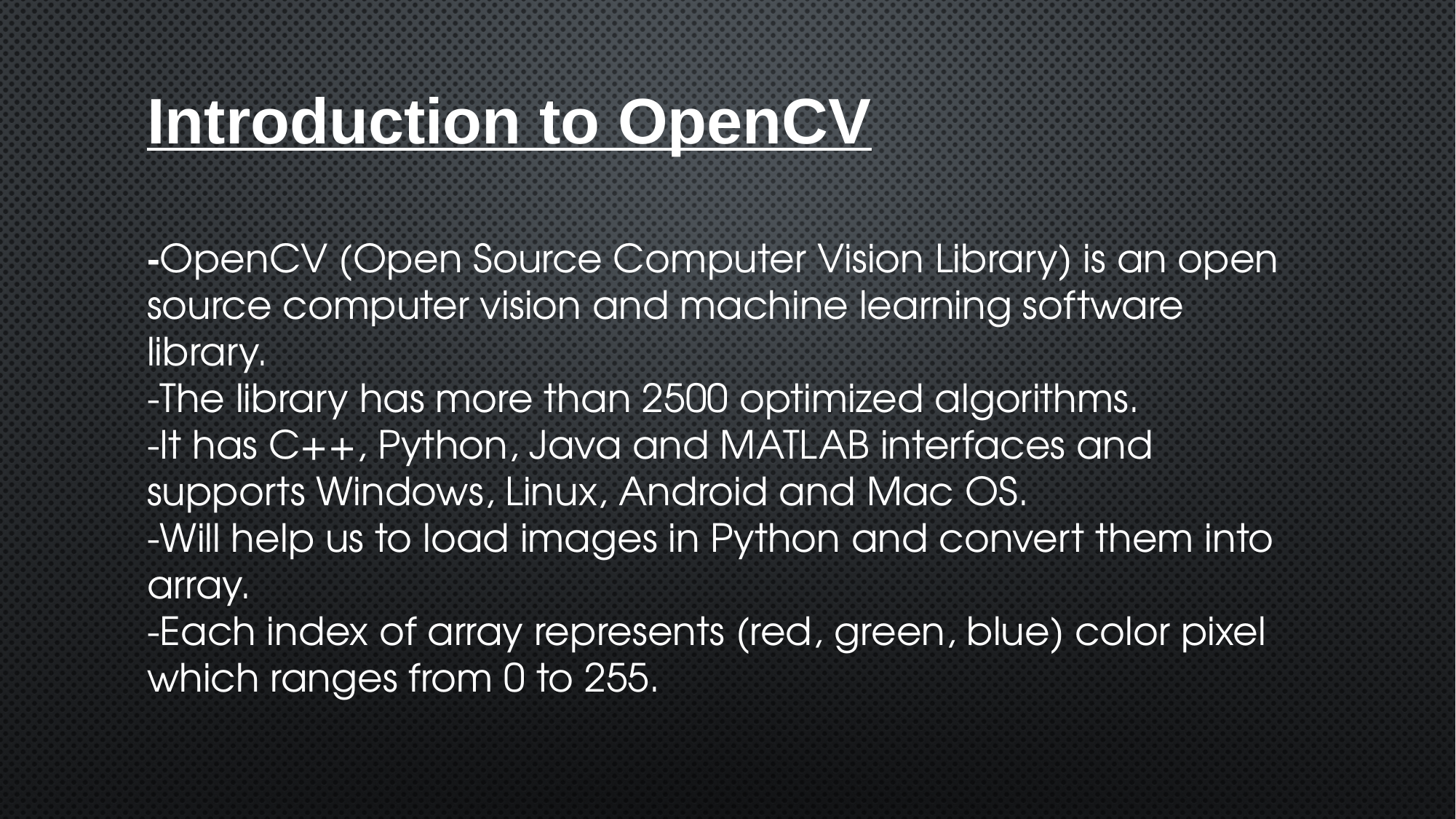

# Introduction to OpenCV -OpenCV (Open Source Computer Vision Library) is an open source computer vision and machine learning software library. -The library has more than 2500 optimized algorithms. -It has C++, Python, Java and MATLAB interfaces and supports Windows, Linux, Android and Mac OS. -Will help us to load images in Python and convert them into array. -Each index of array represents (red, green, blue) color pixel which ranges from 0 to 255.